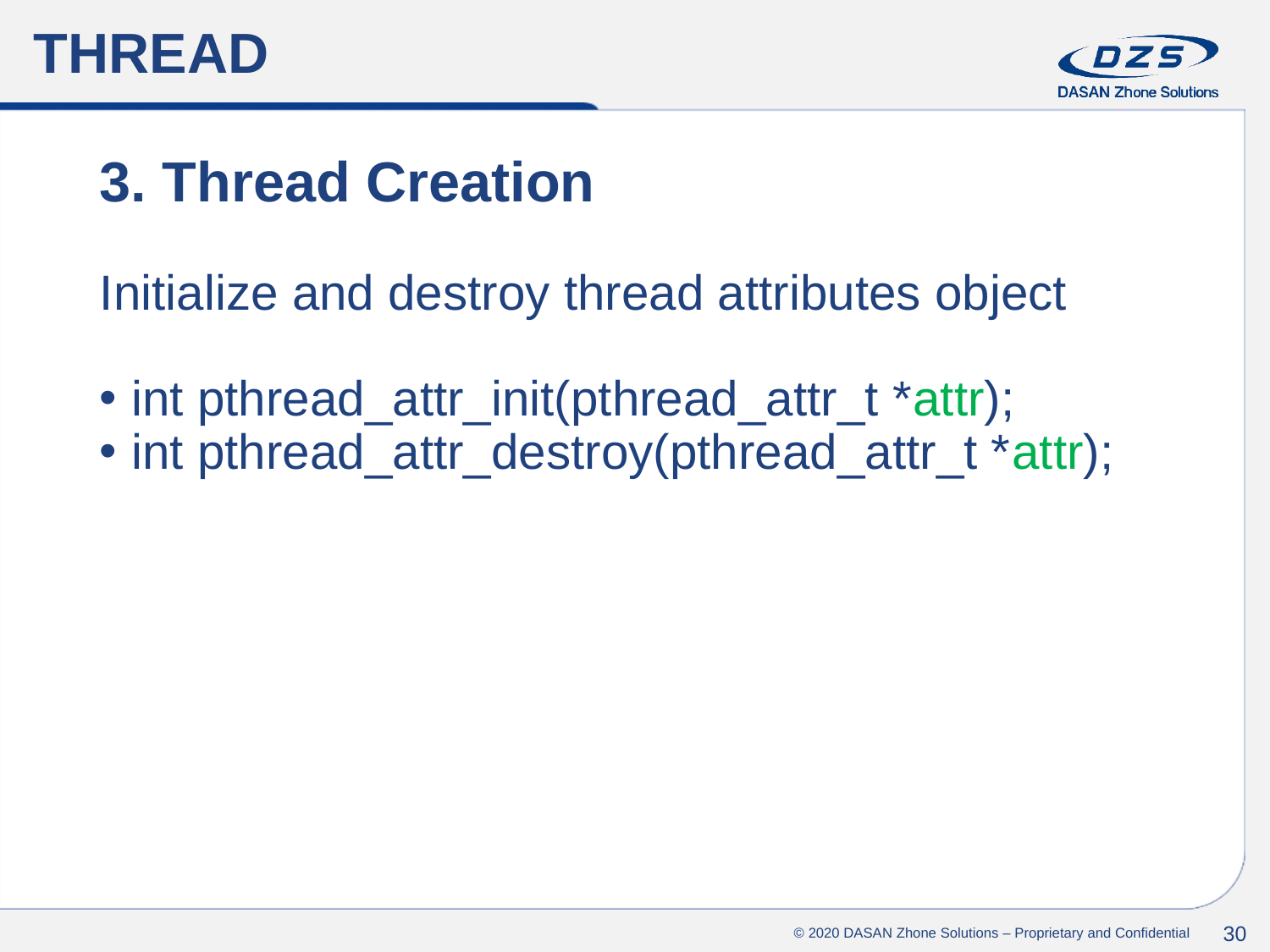

THREAD
3. Thread Creation

Initialize and destroy thread attributes object

int pthread_attr_init(pthread_attr_t *attr);
int pthread_attr_destroy(pthread_attr_t *attr);

© 2020 DASAN Zhone Solutions – Proprietary and Confidential
30